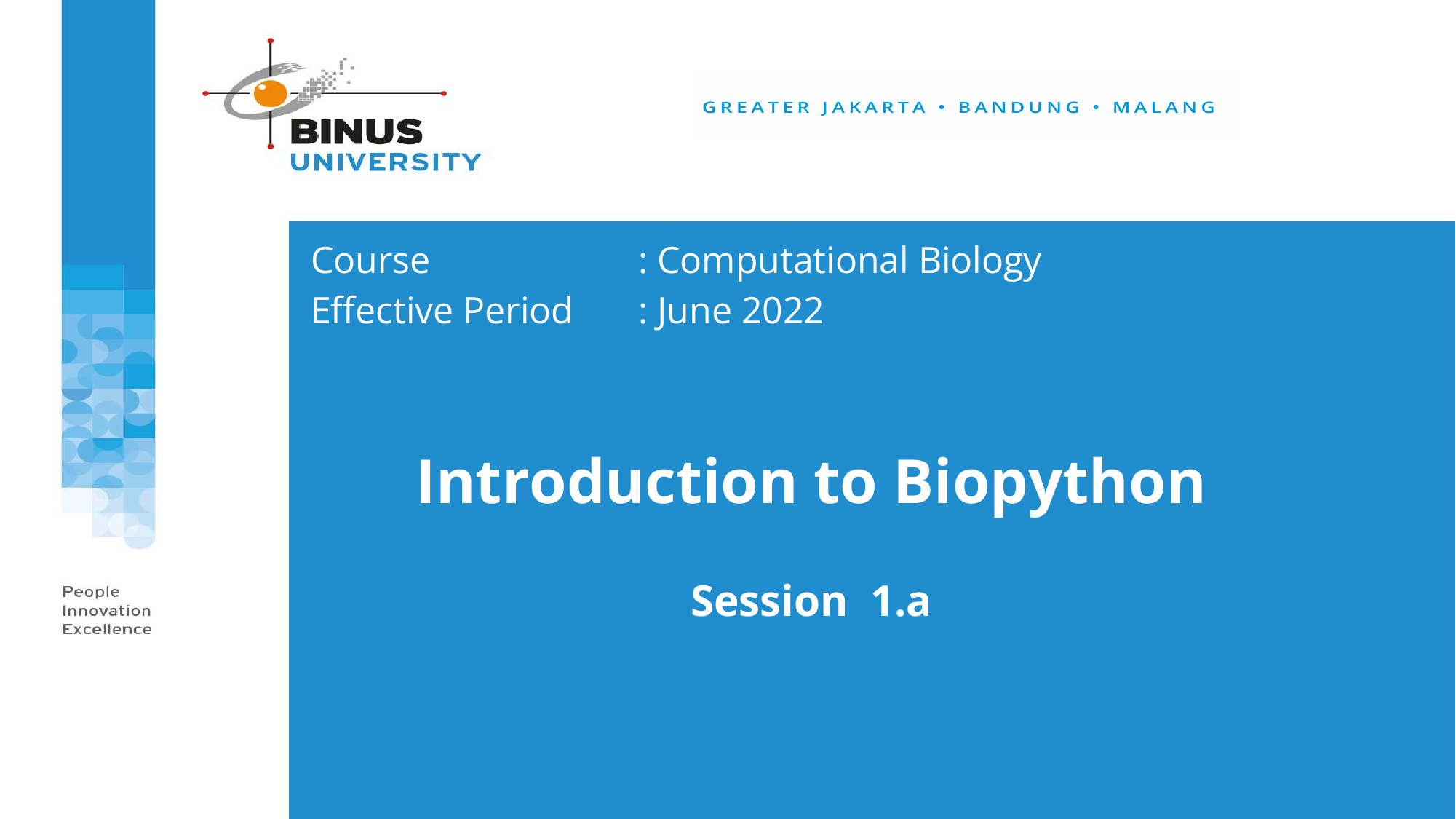

Course		 	: Computational Biology
Effective Period	: June 2022
Introduction to Biopython
Session  1.a